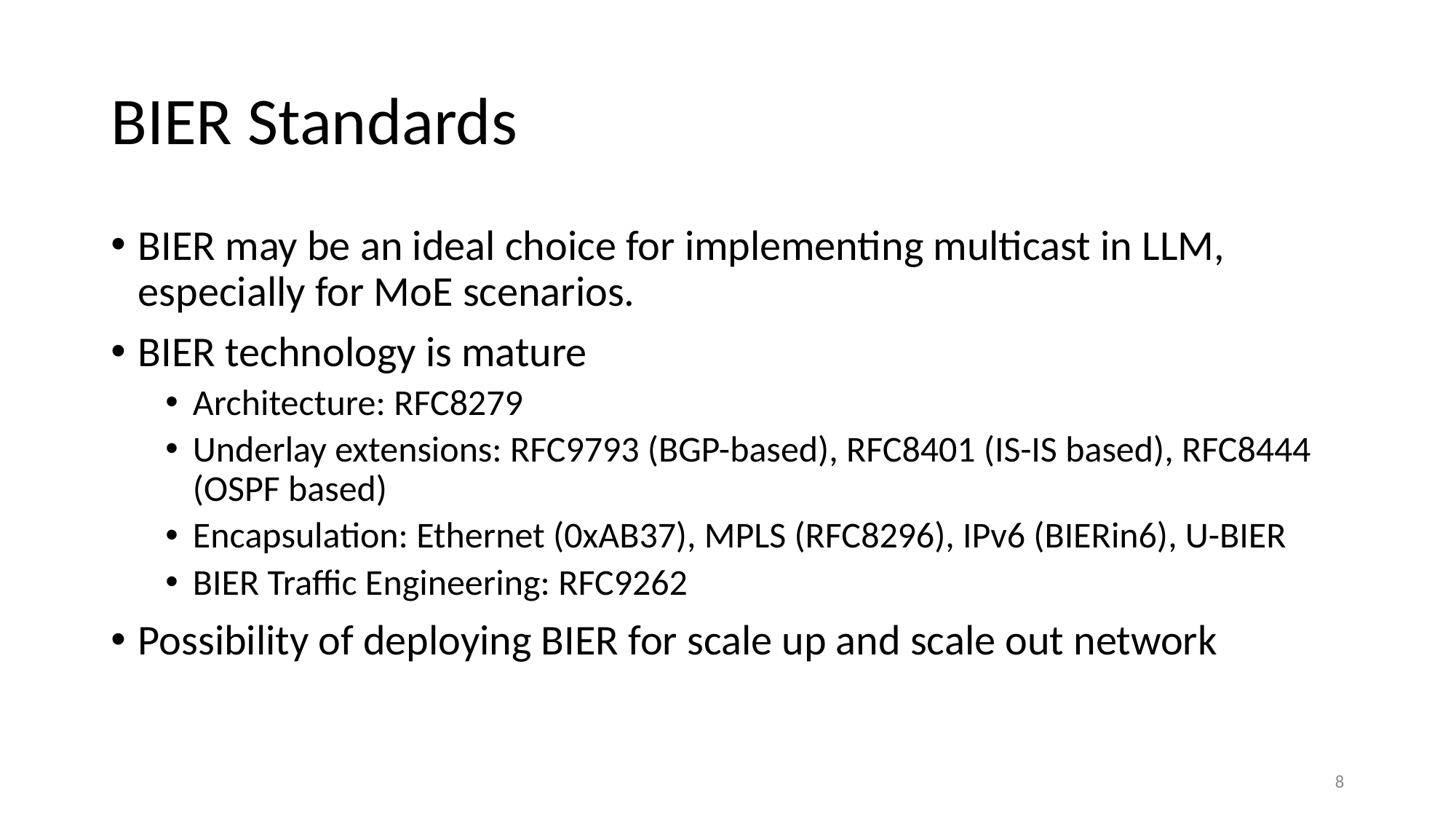

# BIER Standards
BIER may be an ideal choice for implementing multicast in LLM, especially for MoE scenarios.
BIER technology is mature
Architecture: RFC8279
Underlay extensions: RFC9793 (BGP-based), RFC8401 (IS-IS based), RFC8444 (OSPF based)
Encapsulation: Ethernet (0xAB37), MPLS (RFC8296), IPv6 (BIERin6), U-BIER
BIER Traffic Engineering: RFC9262
Possibility of deploying BIER for scale up and scale out network
8